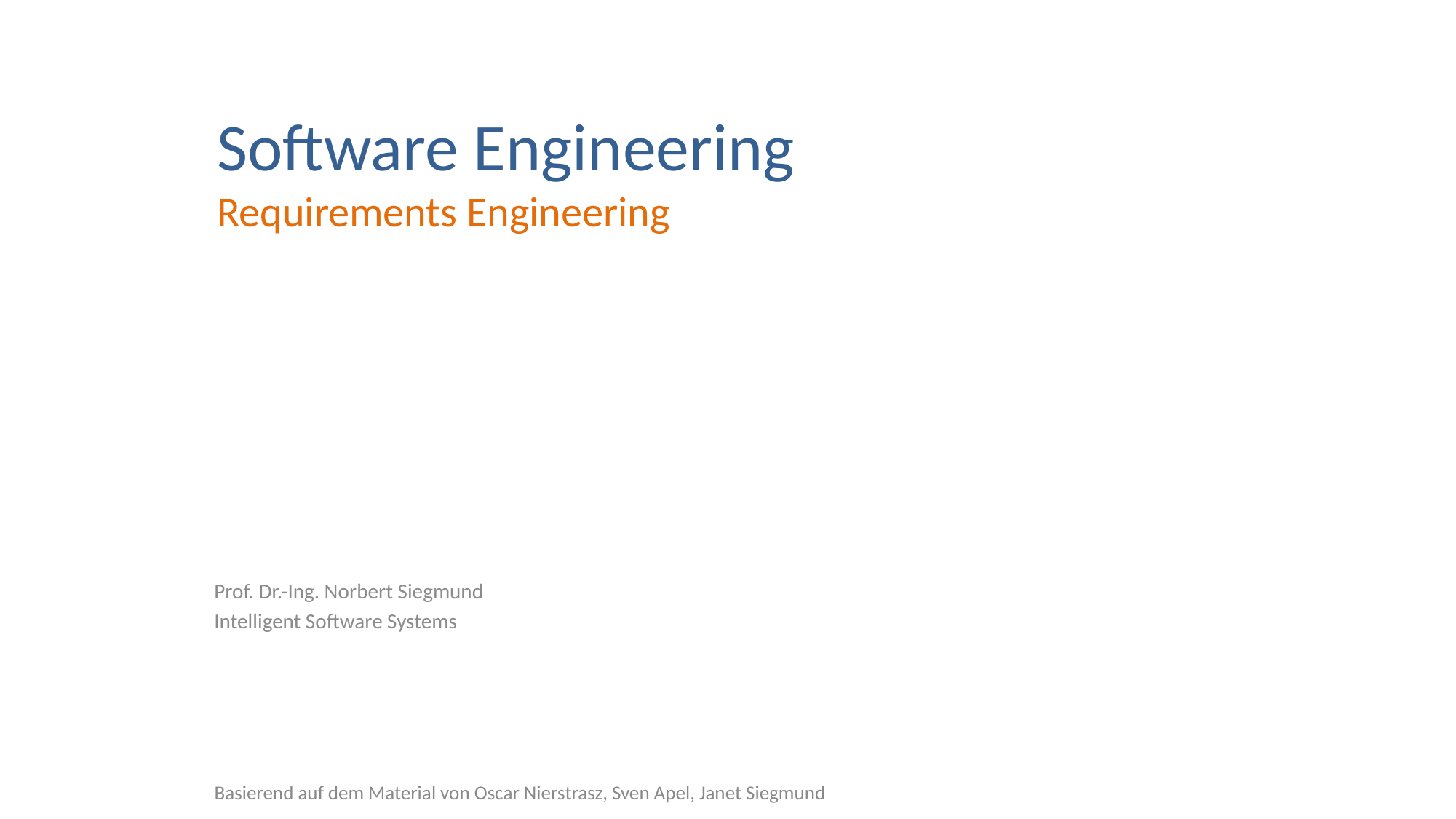

# Software Engineering Requirements Engineering

Prof. Dr.-Ing. Norbert Siegmund
Intelligent Software Systems

Basierend auf dem Material von Oscar Nierstrasz, Sven Apel, Janet Siegmund